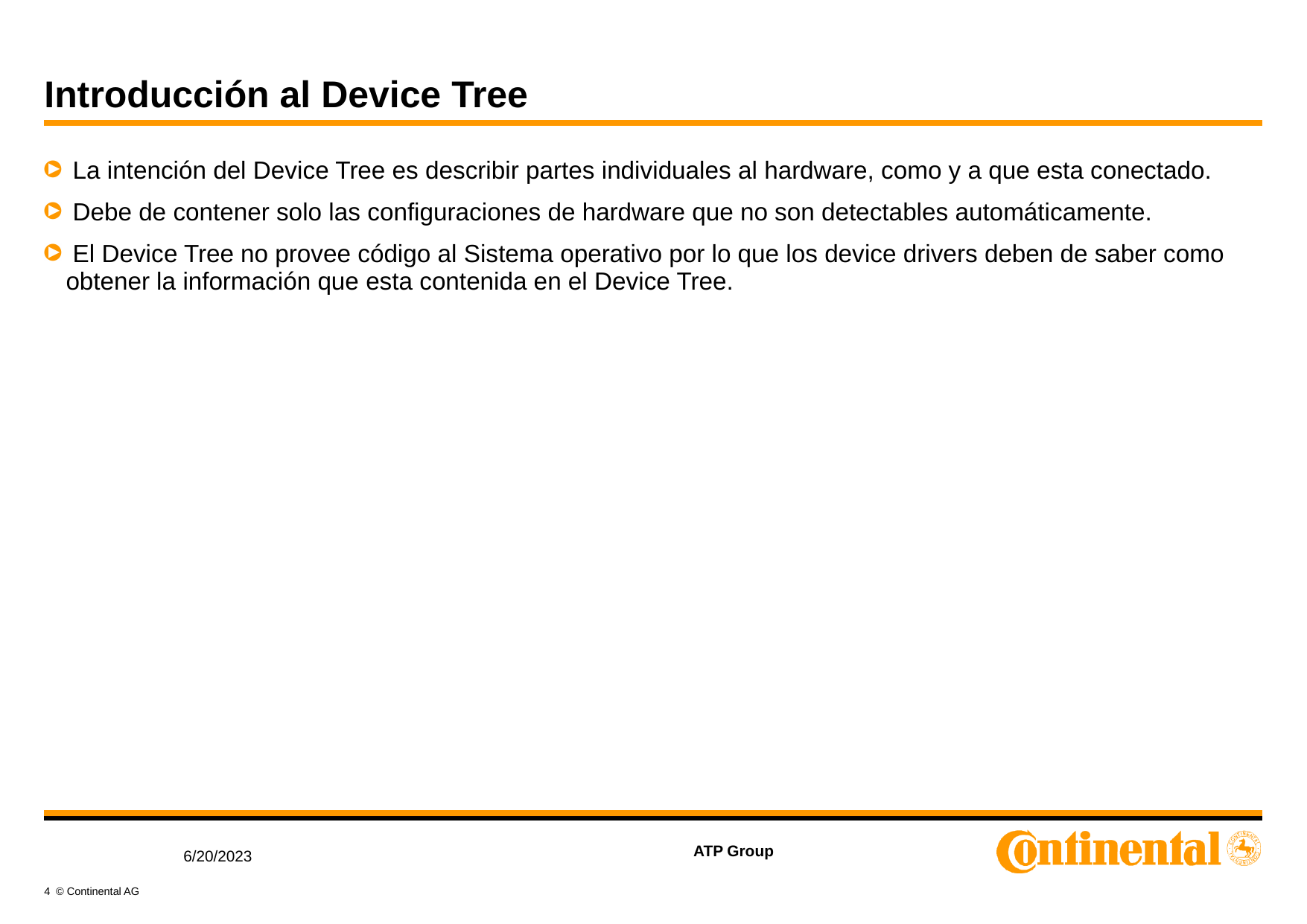

# Introducción al Device Tree
 La intención del Device Tree es describir partes individuales al hardware, como y a que esta conectado.
 Debe de contener solo las configuraciones de hardware que no son detectables automáticamente.
 El Device Tree no provee código al Sistema operativo por lo que los device drivers deben de saber como obtener la información que esta contenida en el Device Tree.

ATP Group
6/20/2023
4  © Continental AG